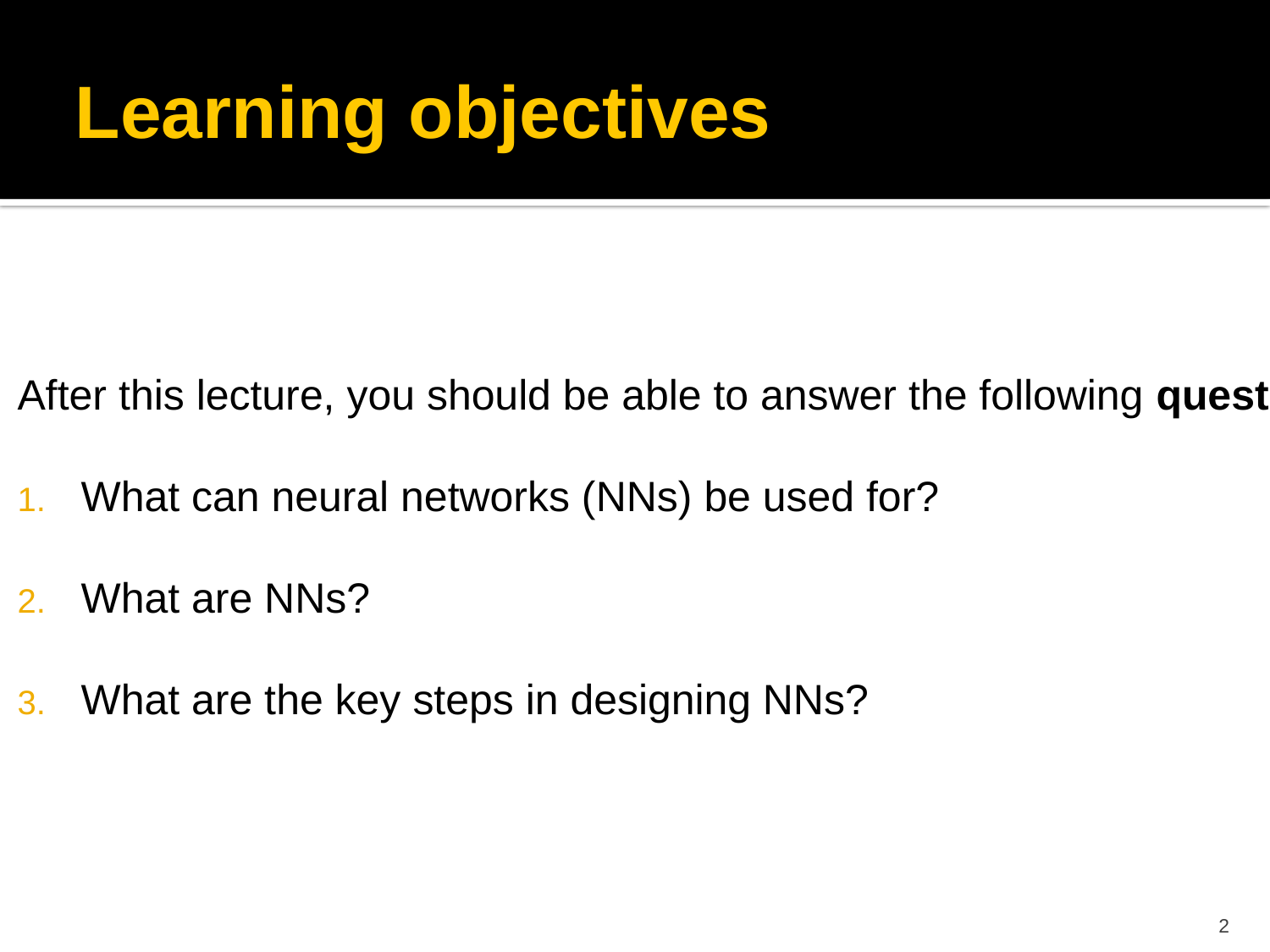

# Learning objectives
After this lecture, you should be able to answer the following questions:

What can neural networks (NNs) be used for?

What are NNs?

What are the key steps in designing NNs?

2